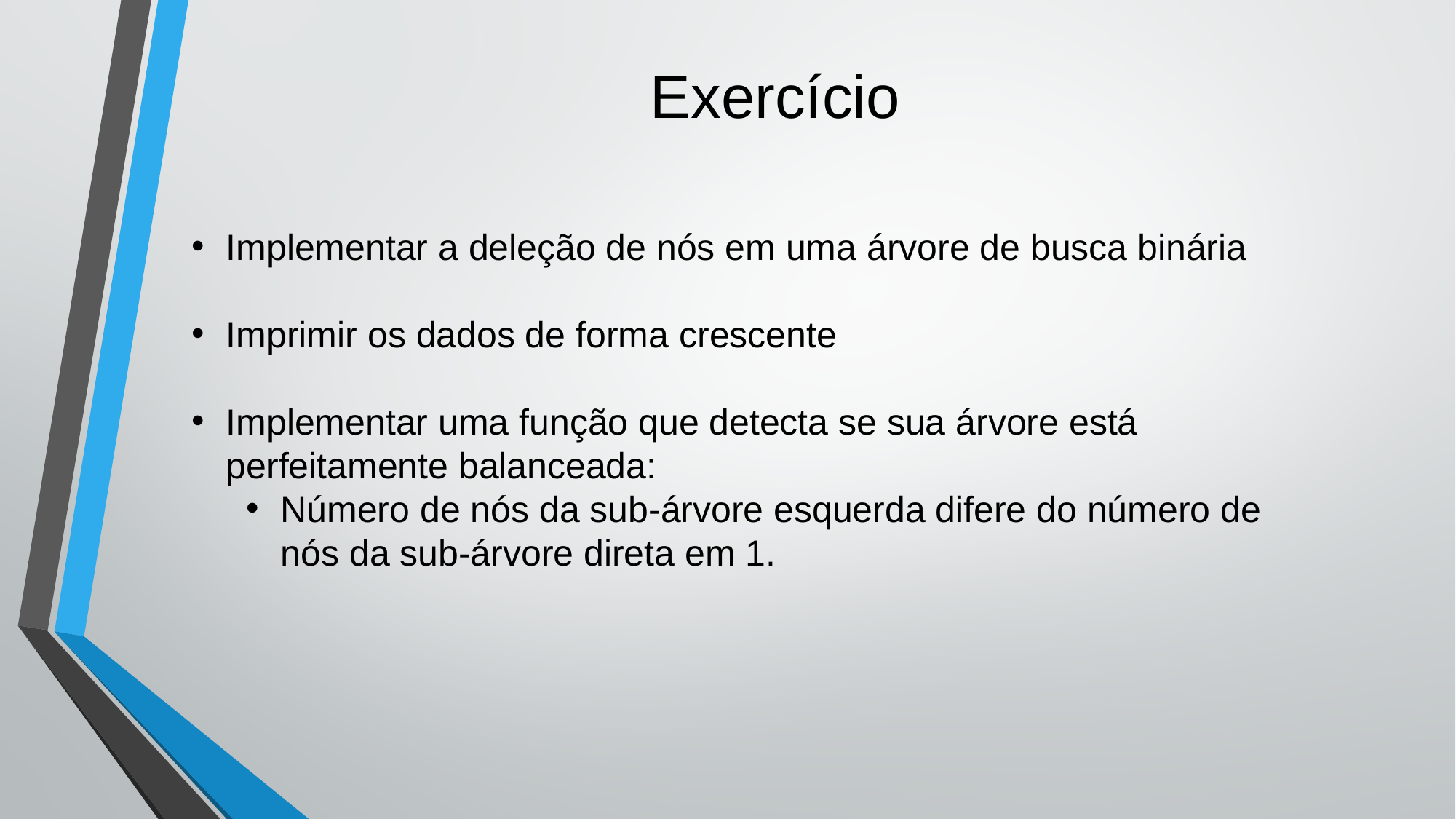

# Exercício
Implementar a deleção de nós em uma árvore de busca binária

Imprimir os dados de forma crescente

Implementar uma função que detecta se sua árvore está perfeitamente balanceada:
Número de nós da sub-árvore esquerda difere do número de nós da sub-árvore direta em 1.